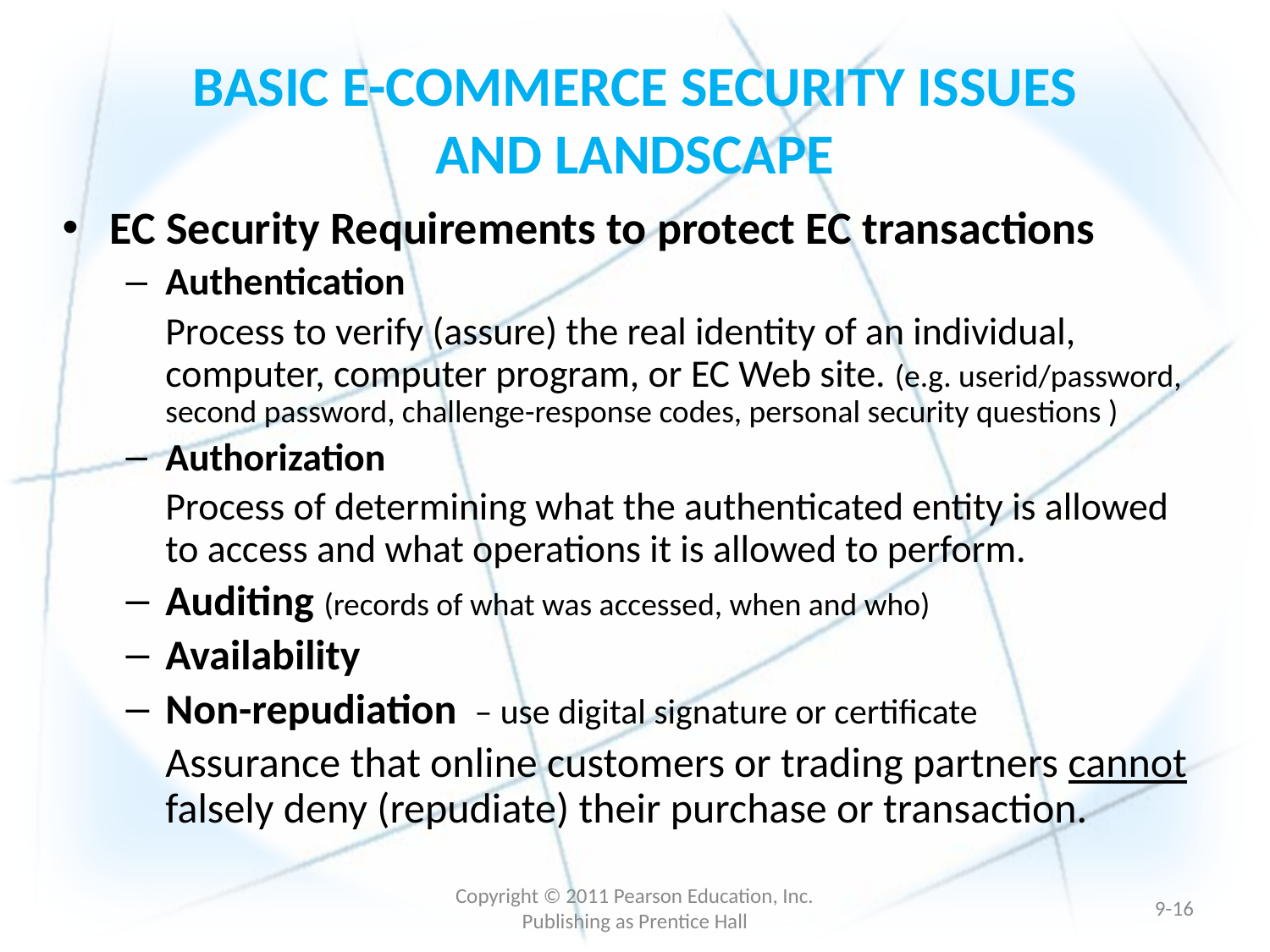

# BASIC E-COMMERCE SECURITY ISSUES AND LANDSCAPE
EC Security Requirements to protect EC transactions
Authentication
	Process to verify (assure) the real identity of an individual, computer, computer program, or EC Web site. (e.g. userid/password, second password, challenge-response codes, personal security questions )
Authorization
	Process of determining what the authenticated entity is allowed to access and what operations it is allowed to perform.
Auditing (records of what was accessed, when and who)
Availability
Non-repudiation  – use digital signature or certificate
	Assurance that online customers or trading partners cannot falsely deny (repudiate) their purchase or transaction.

Copyright © 2011 Pearson Education, Inc. Publishing as Prentice Hall
9-16